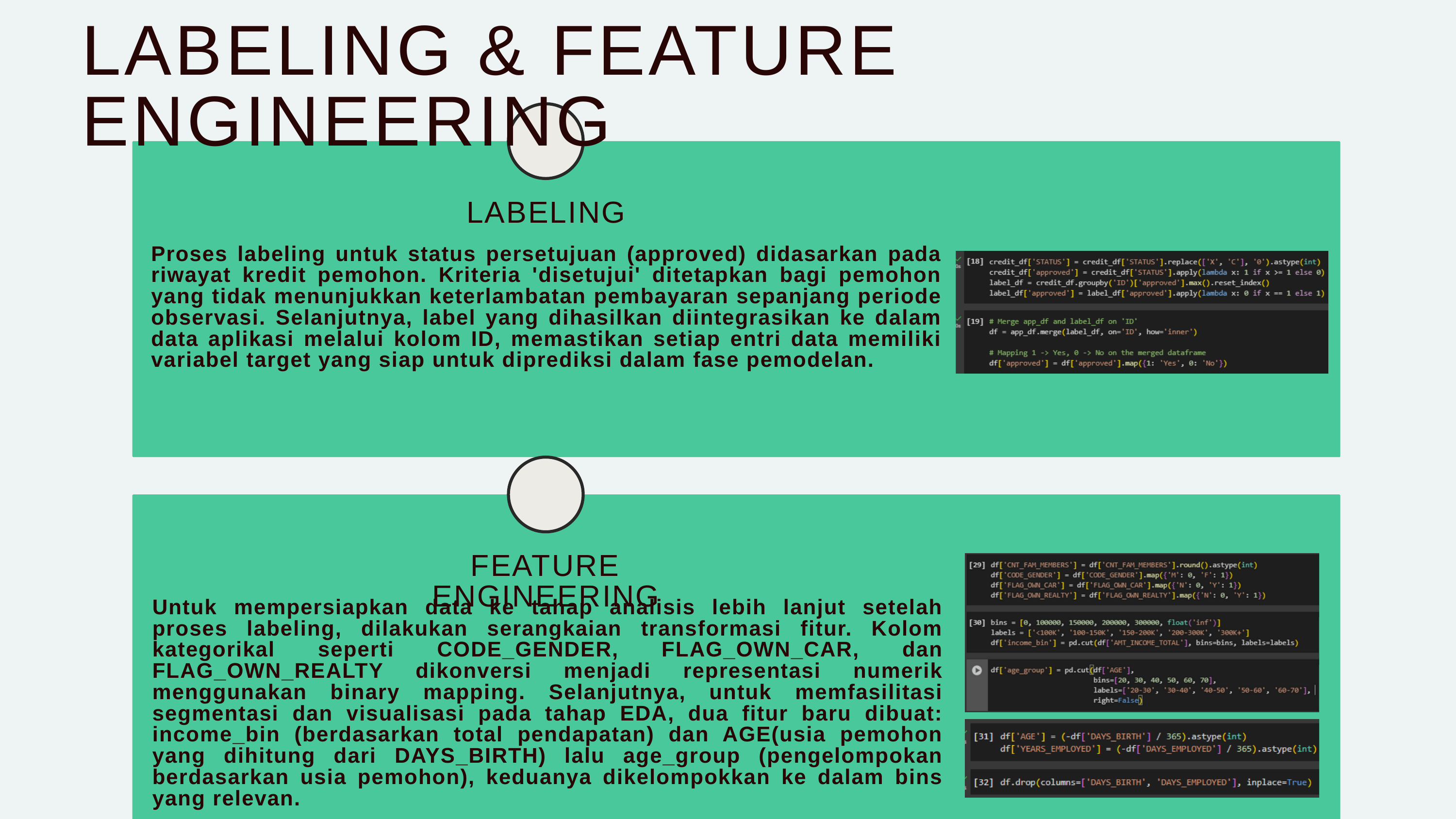

LABELING & FEATURE ENGINEERING

LABELING
Proses labeling untuk status persetujuan (approved) didasarkan pada riwayat kredit pemohon. Kriteria 'disetujui' ditetapkan bagi pemohon yang tidak menunjukkan keterlambatan pembayaran sepanjang periode observasi. Selanjutnya, label yang dihasilkan diintegrasikan ke dalam data aplikasi melalui kolom ID, memastikan setiap entri data memiliki variabel target yang siap untuk diprediksi dalam fase pemodelan.

FEATURE ENGINEERING

Untuk mempersiapkan data ke tahap analisis lebih lanjut setelah proses labeling, dilakukan serangkaian transformasi fitur. Kolom kategorikal seperti CODE_GENDER, FLAG_OWN_CAR, dan FLAG_OWN_REALTY dikonversi menjadi representasi numerik menggunakan binary mapping. Selanjutnya, untuk memfasilitasi segmentasi dan visualisasi pada tahap EDA, dua fitur baru dibuat: income_bin (berdasarkan total pendapatan) dan AGE(usia pemohon yang dihitung dari DAYS_BIRTH) lalu age_group (pengelompokan berdasarkan usia pemohon), keduanya dikelompokkan ke dalam bins yang relevan.